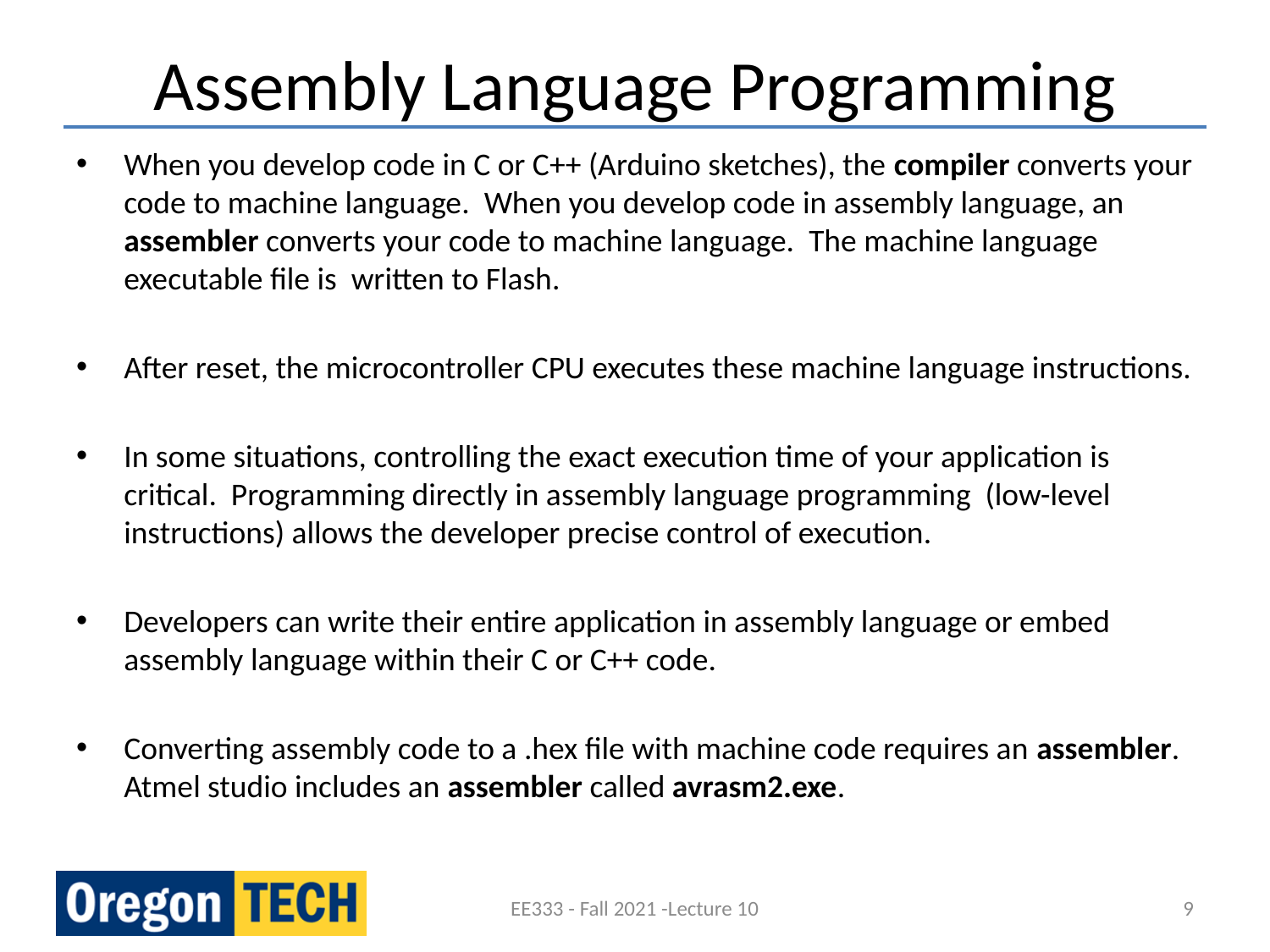

# Assembly Language Programming
When you develop code in C or C++ (Arduino sketches), the compiler converts your code to machine language.  When you develop code in assembly language, an assembler converts your code to machine language.  The machine language executable file is  written to Flash.

After reset, the microcontroller CPU executes these machine language instructions.

In some situations, controlling the exact execution time of your application is critical.  Programming directly in assembly language programming  (low-level instructions) allows the developer precise control of execution.

Developers can write their entire application in assembly language or embed assembly language within their C or C++ code.

Converting assembly code to a .hex file with machine code requires an assembler.  Atmel studio includes an assembler called avrasm2.exe.
EE333 - Fall 2021 -Lecture 10
9